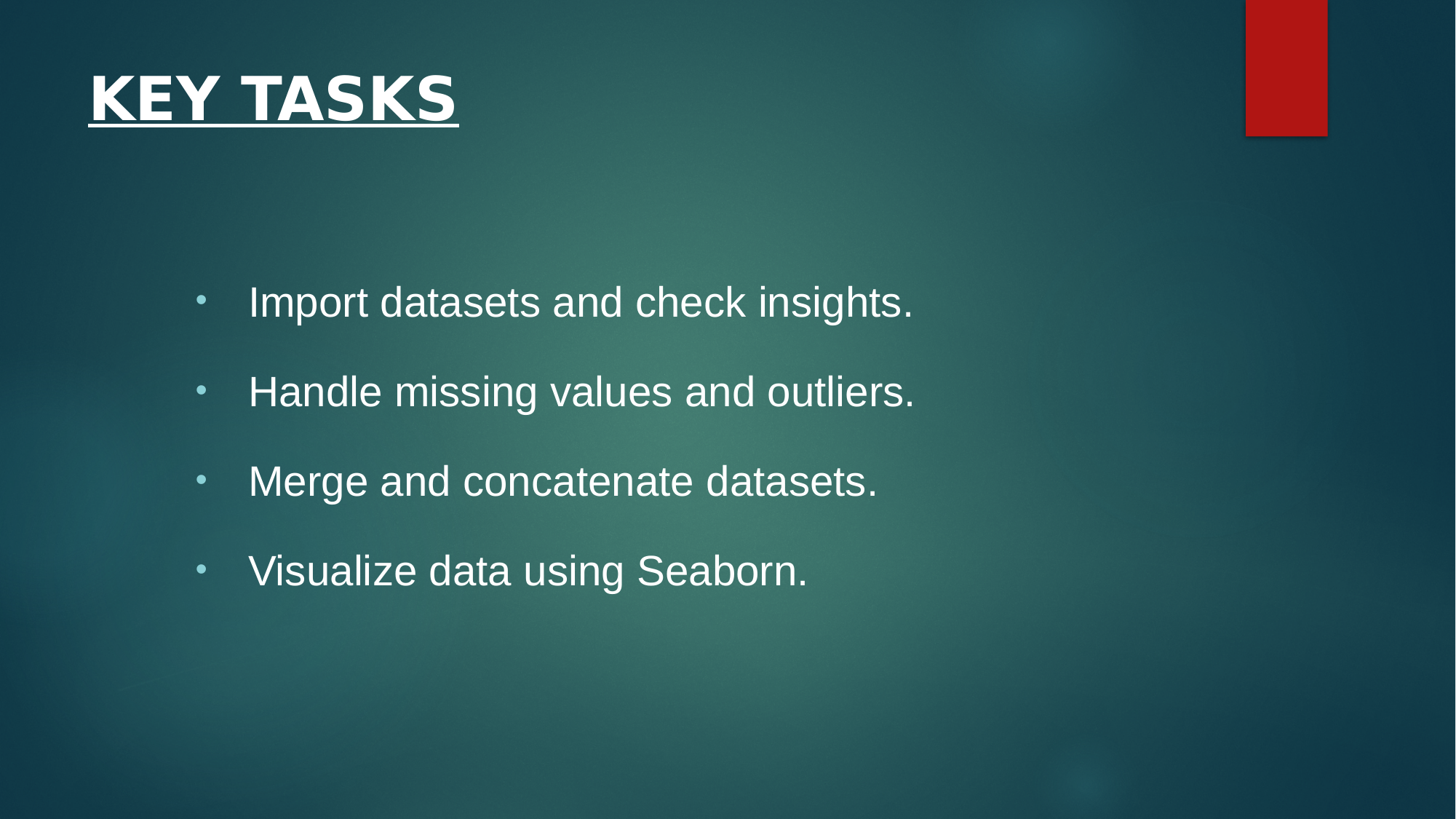

# KEY TASKS
Import datasets and check insights.
Handle missing values and outliers.
Merge and concatenate datasets.
Visualize data using Seaborn.